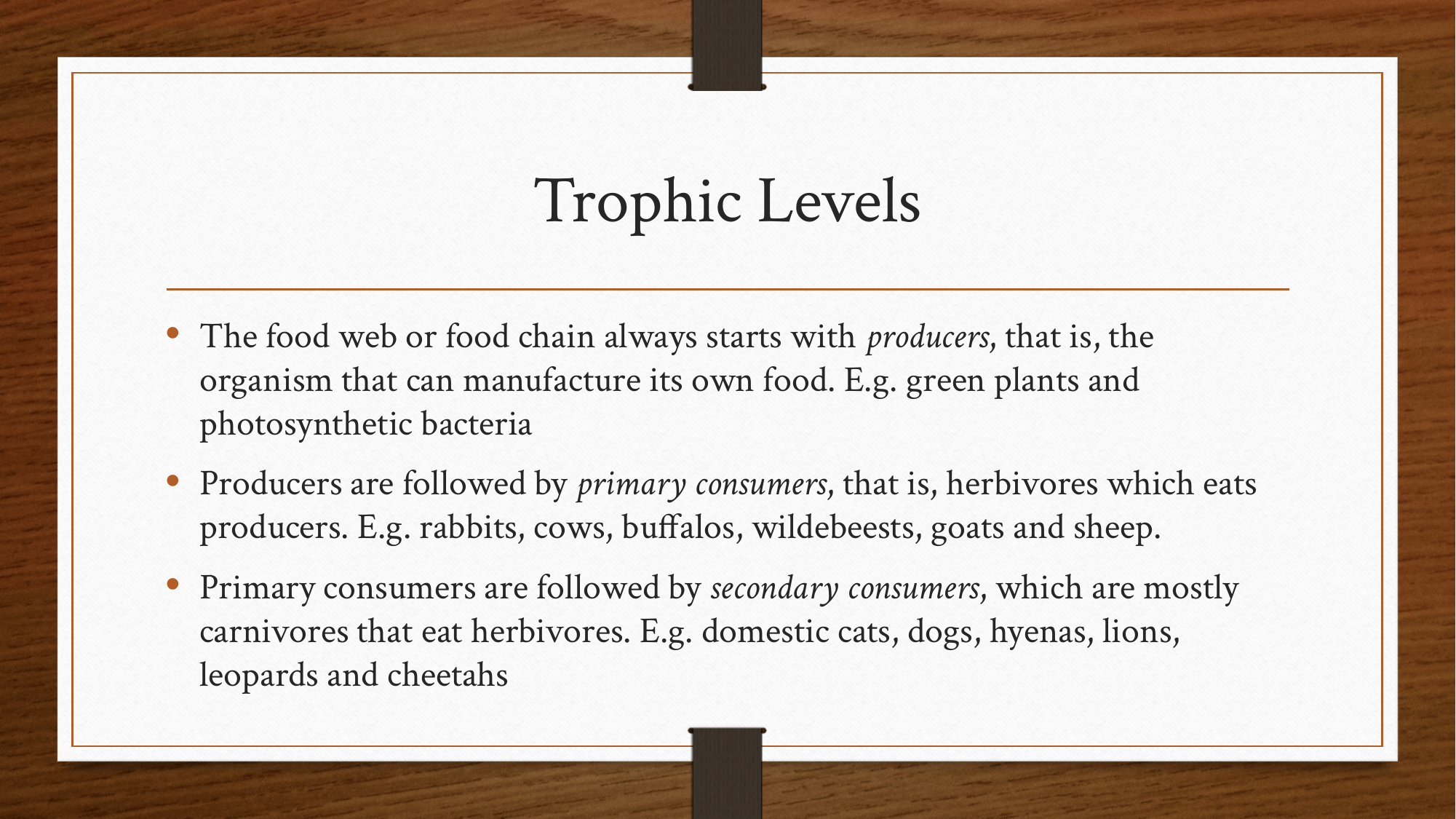

# Trophic Levels
The food web or food chain always starts with producers, that is, the organism that can manufacture its own food. E.g. green plants and photosynthetic bacteria
Producers are followed by primary consumers, that is, herbivores which eats producers. E.g. rabbits, cows, buffalos, wildebeests, goats and sheep.
Primary consumers are followed by secondary consumers, which are mostly carnivores that eat herbivores. E.g. domestic cats, dogs, hyenas, lions, leopards and cheetahs